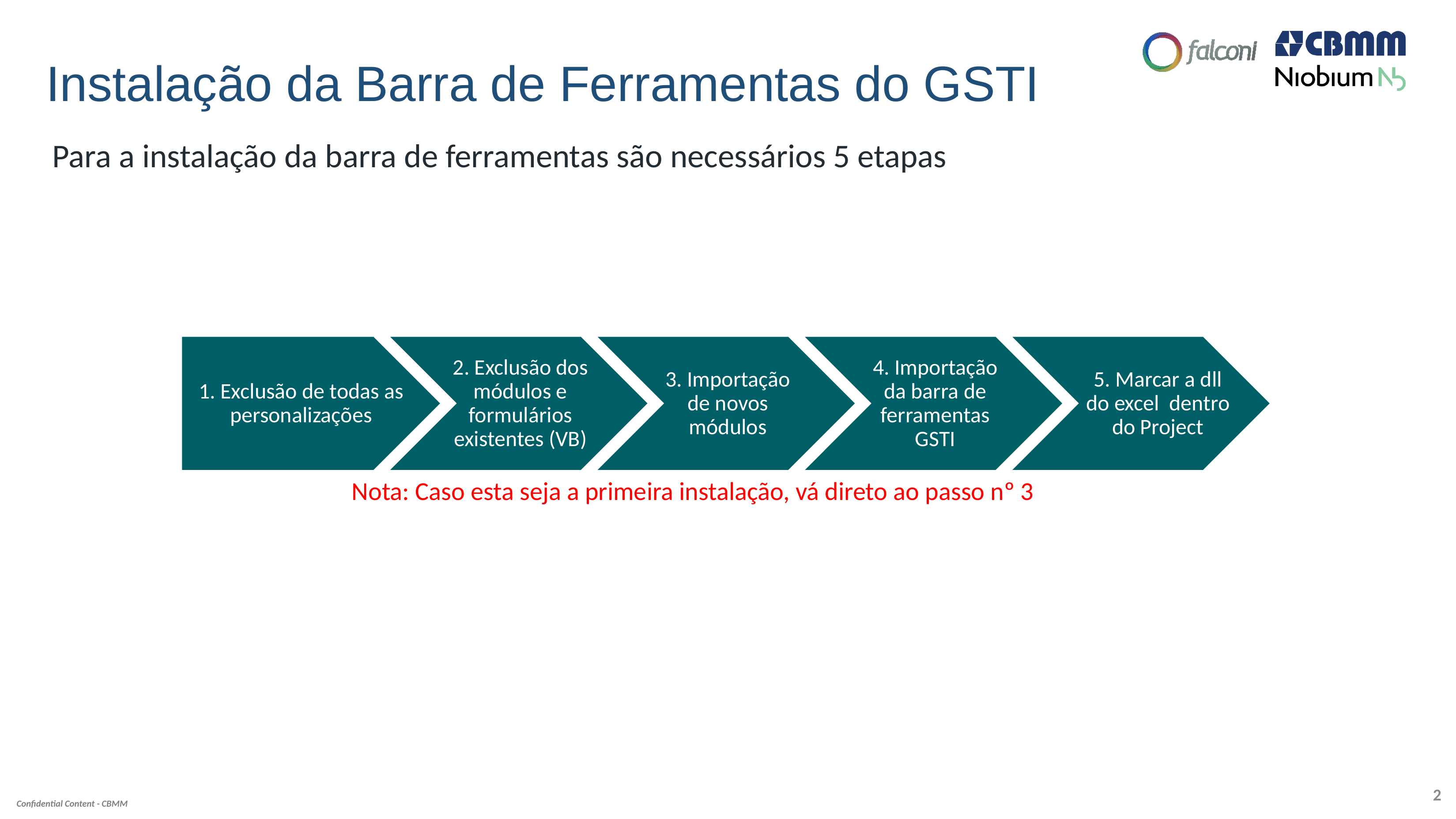

# Instalação da Barra de Ferramentas do GSTI
Para a instalação da barra de ferramentas são necessários 5 etapas

1. Exclusão de todas as personalizações

2. Exclusão dos módulos e formulários existentes (VB)

3. Importação de novos módulos

4. Importação da barra de ferramentas GSTI

5. Marcar a dll do excel  dentro do Project
Nota: Caso esta seja a primeira instalação, vá direto ao passo nº 3
2